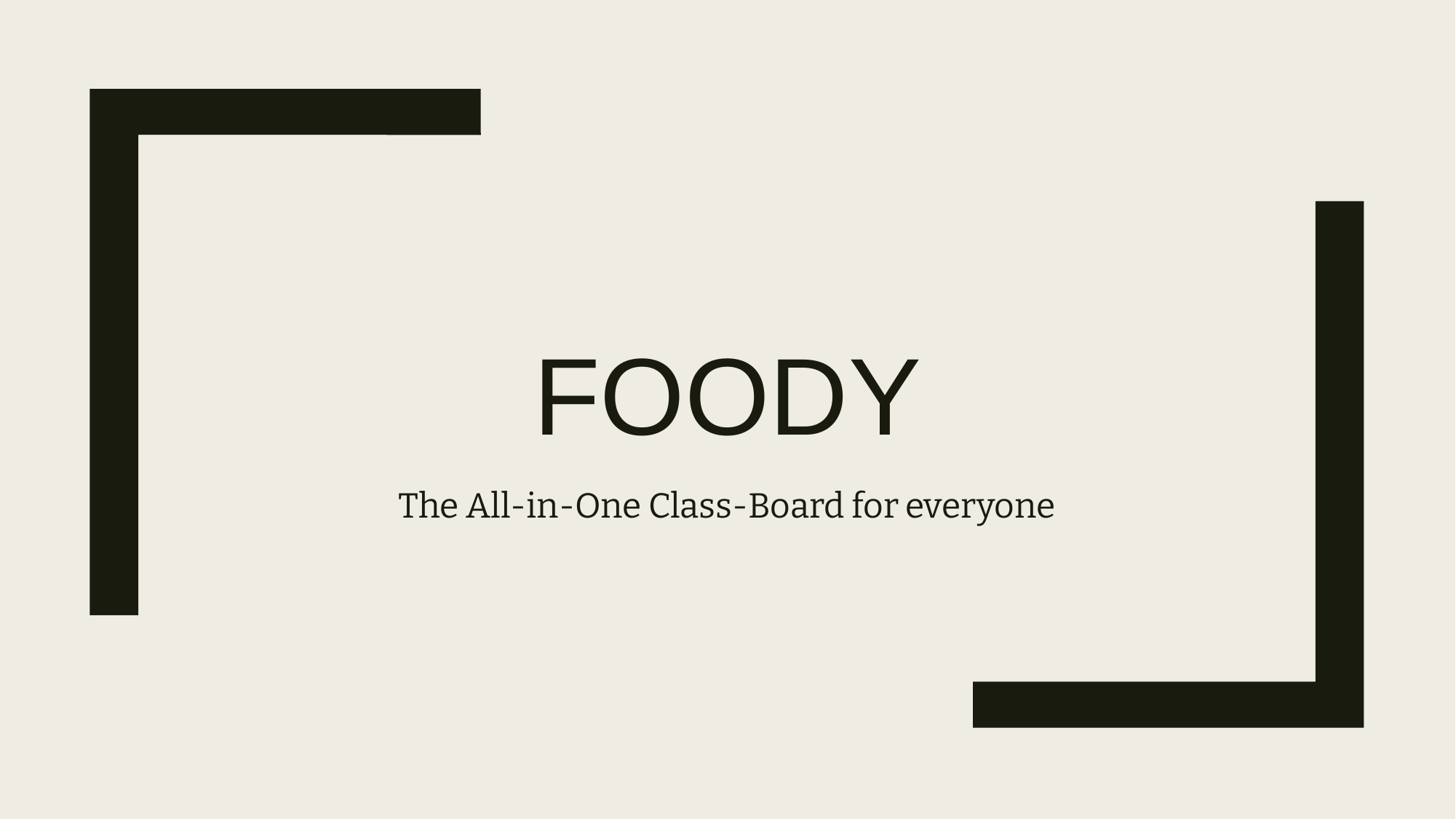

# Foody
The All-in-One Class-Board for everyone